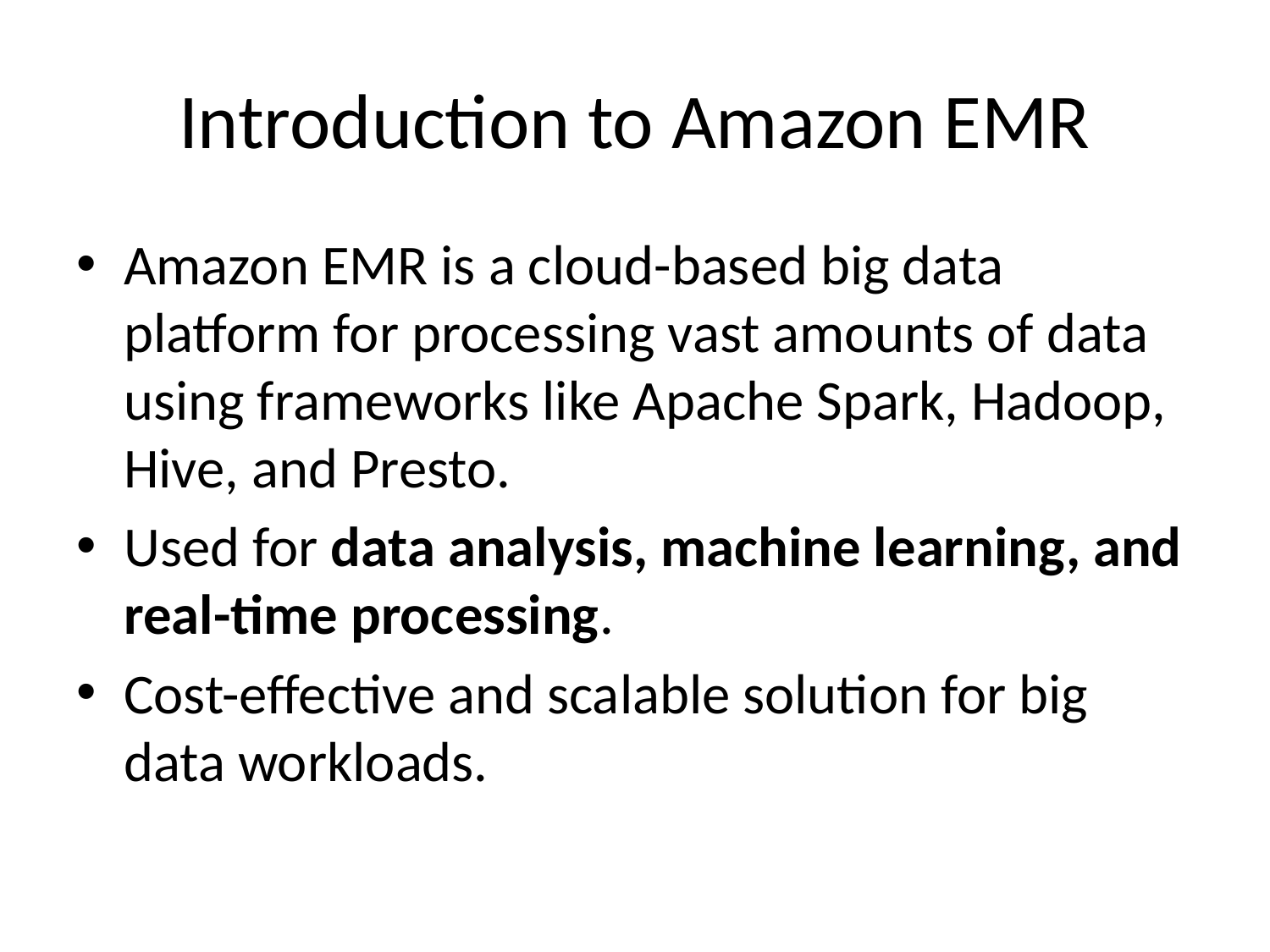

# Introduction to Amazon EMR
Amazon EMR is a cloud-based big data platform for processing vast amounts of data using frameworks like Apache Spark, Hadoop, Hive, and Presto.
Used for data analysis, machine learning, and real-time processing.
Cost-effective and scalable solution for big data workloads.